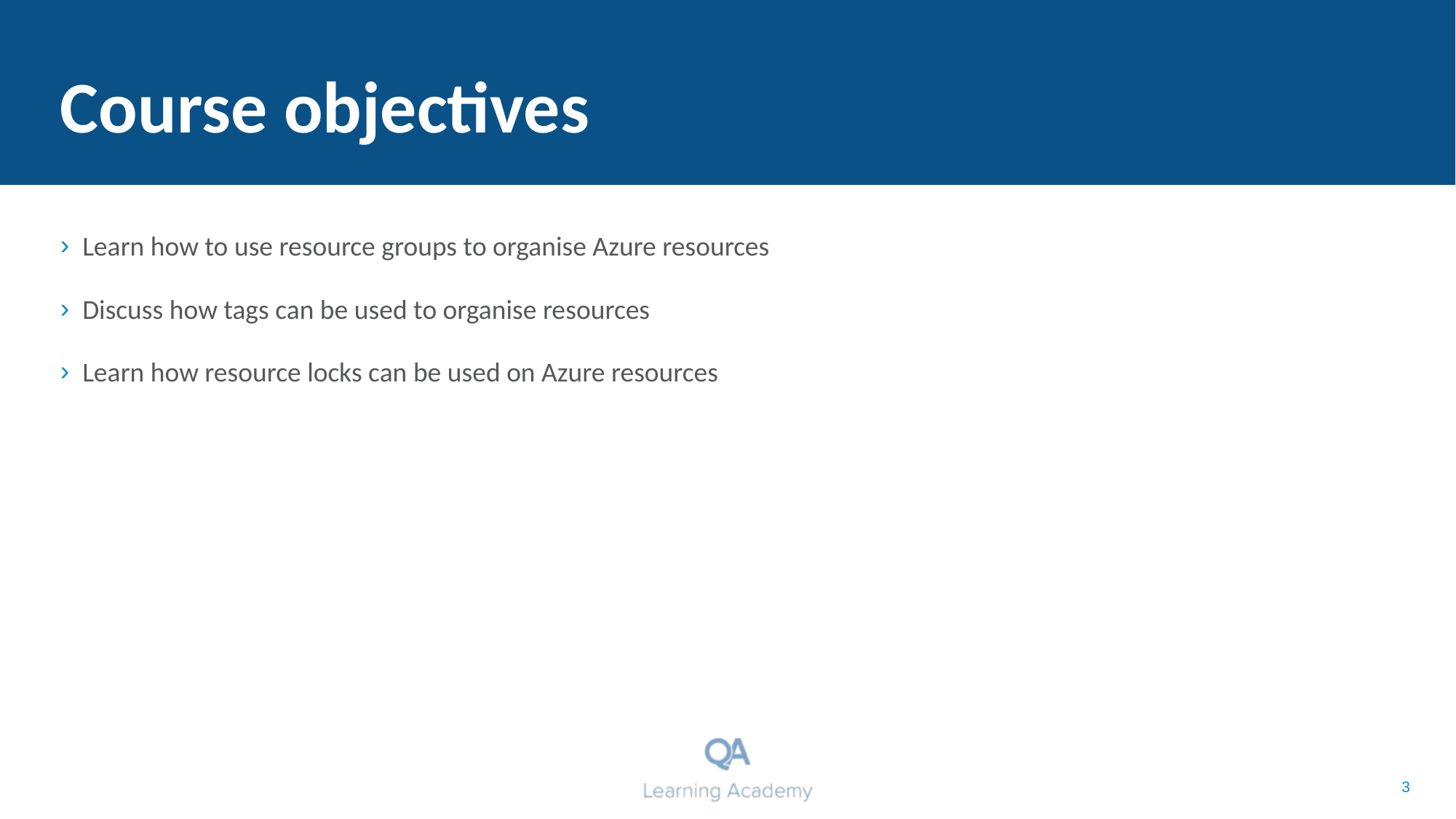

# Course objectives
Learn how to use resource groups to organise Azure resources
Discuss how tags can be used to organise resources
Learn how resource locks can be used on Azure resources